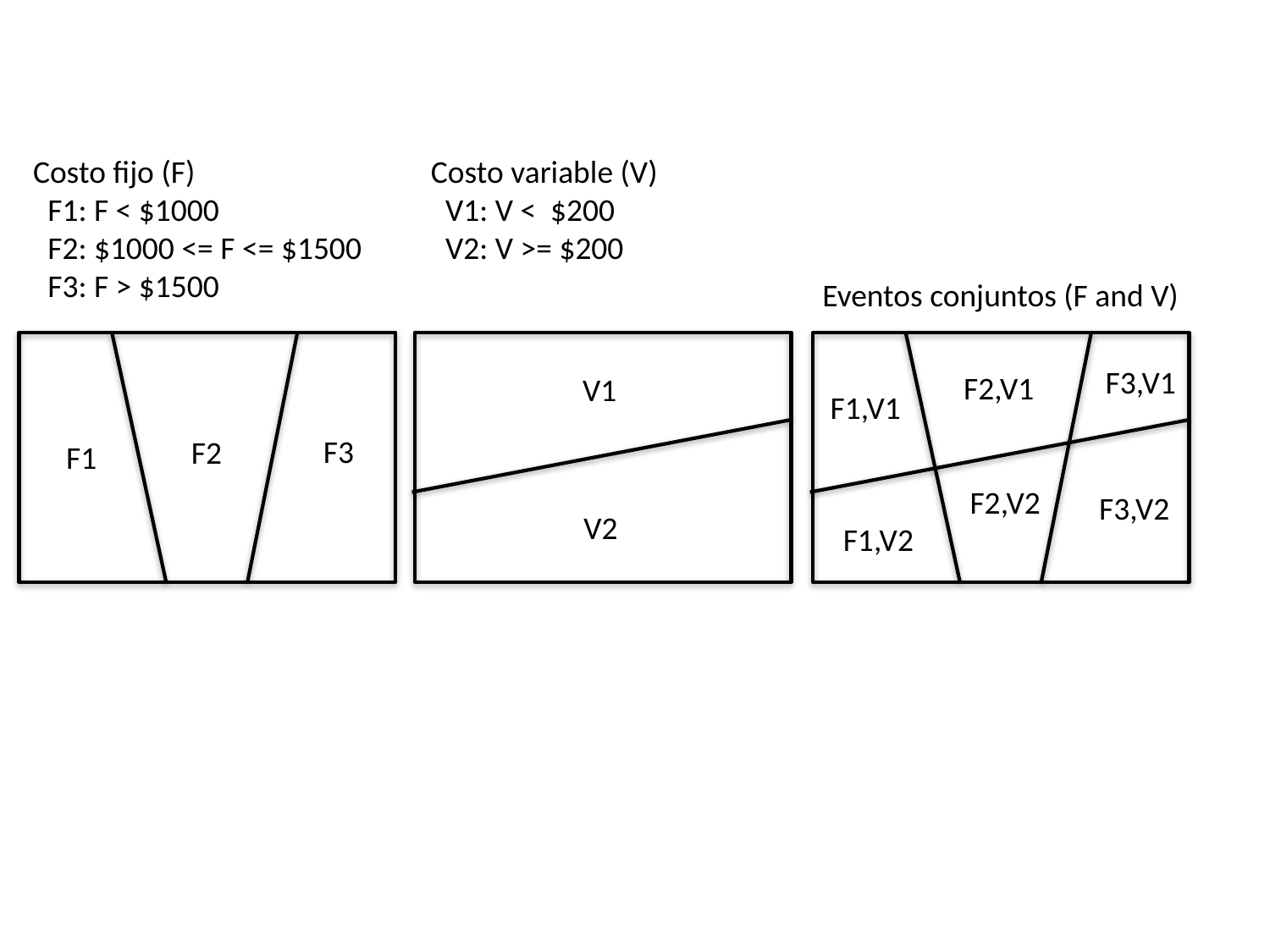

Costo fijo (F)
  F1: F < $1000
  F2: $1000 <= F <= $1500
  F3: F > $1500
Costo variable (V)
  V1: V <  $200
  V2: V >= $200
Eventos conjuntos (F and V)

F3,V1
F2,V1
V1
F1,V1
F3
F2
F1
F2,V2
F3,V2
V2
F1,V2